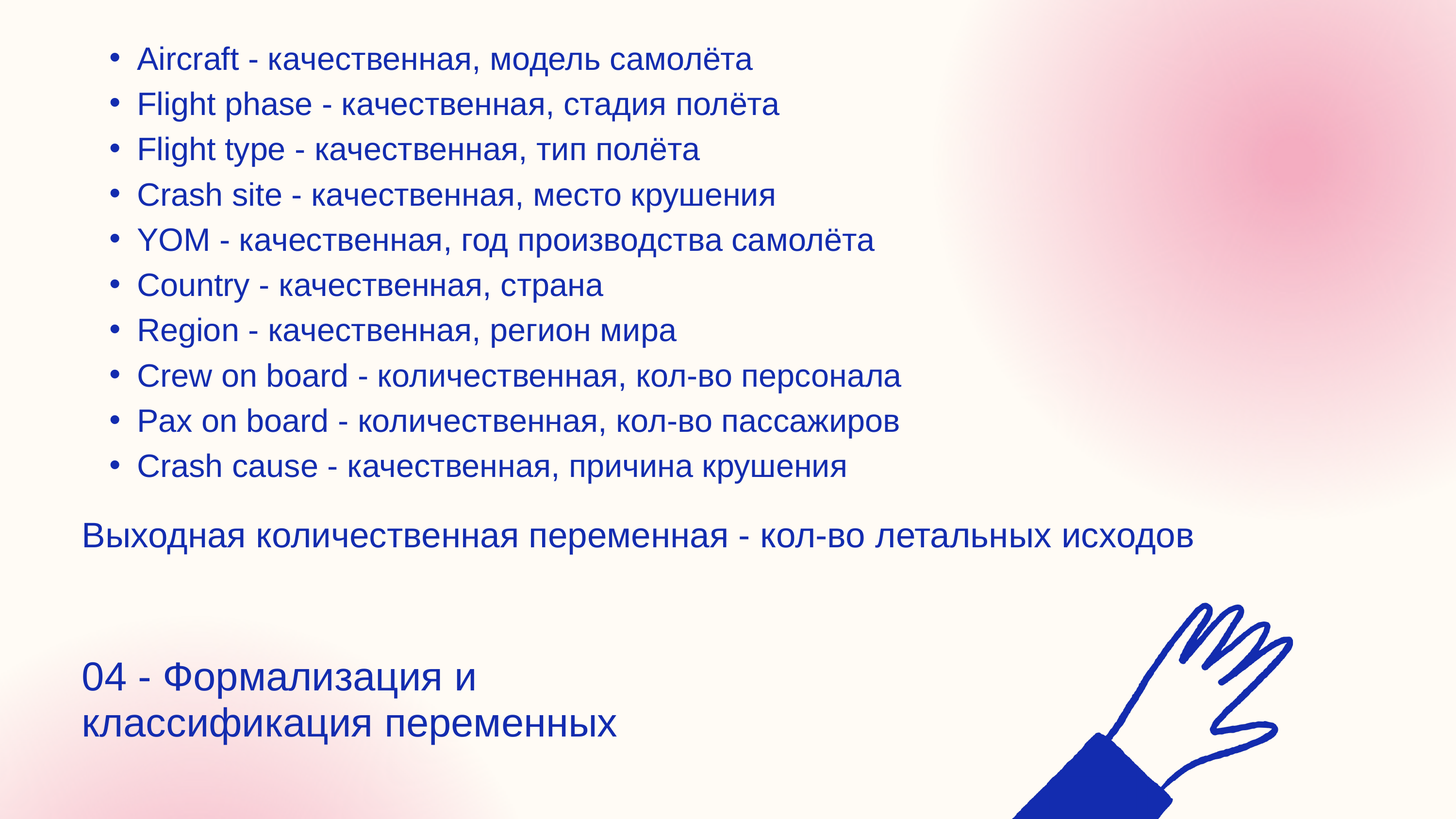

Aircraft - качественная, модель самолёта
Flight phase - качественная, стадия полёта
Flight type - качественная, тип полёта
Crash site - качественная, место крушения
YOM - качественная, год производства самолёта
Country - качественная, страна
Region - качественная, регион мира
Crew on board - количественная, кол-во персонала
Pax on board - количественная, кол-во пассажиров
Crash cause - качественная, причина крушения
Выходная количественная переменная - кол-во летальных исходов

04 - Формализация и классификация переменных